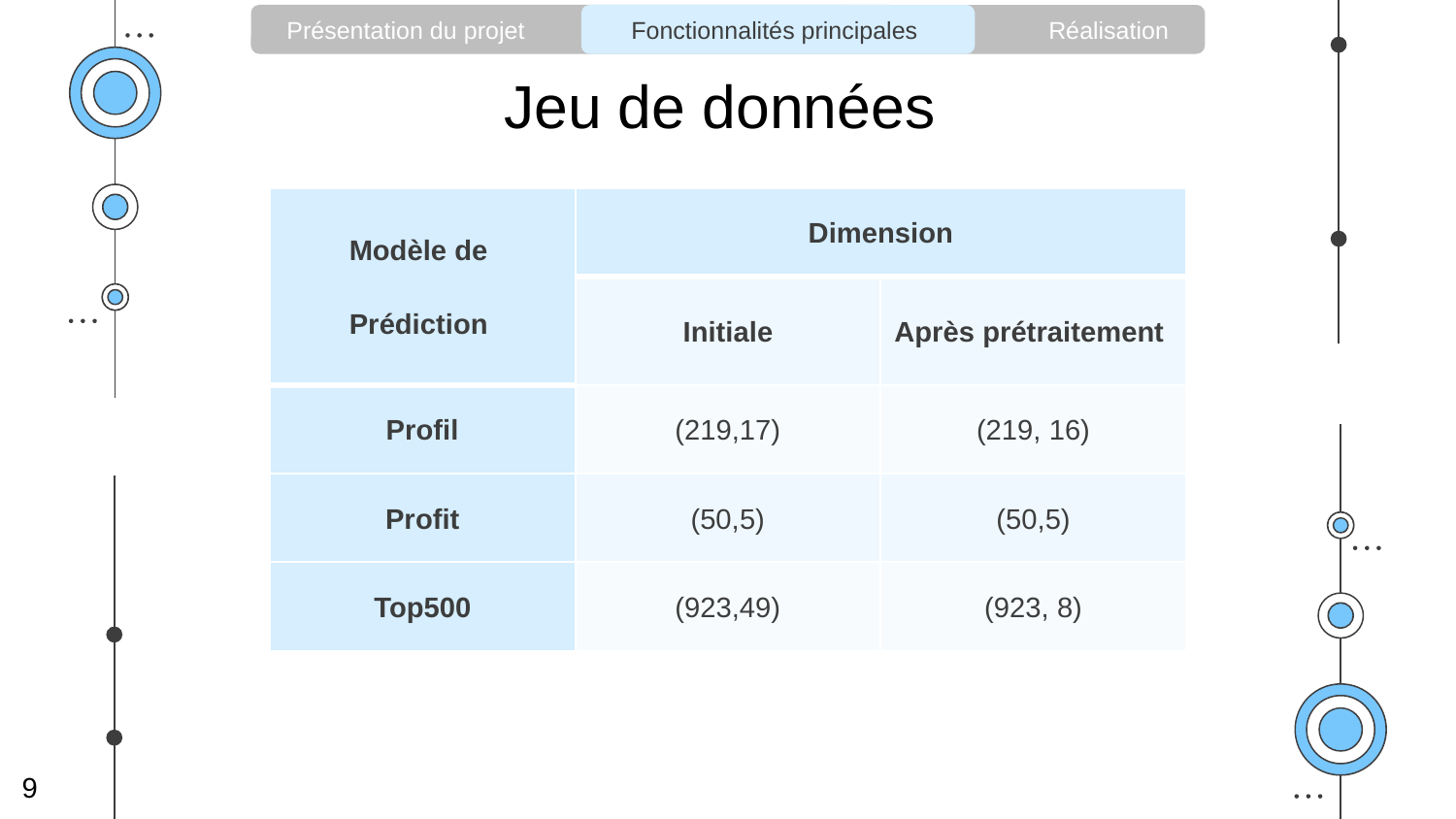

Présentation du projet 				     Réalisation
Fonctionnalités principales
# Jeu de données
| Modèle de Prédiction | Dimension |  |
| --- | --- | --- |
|  | Initiale | Après prétraitement |
| Profil | (219,17) | (219, 16) |
| Profit | (50,5) | (50,5) |
| Top500 | (923,49) | (923, 8) |
9